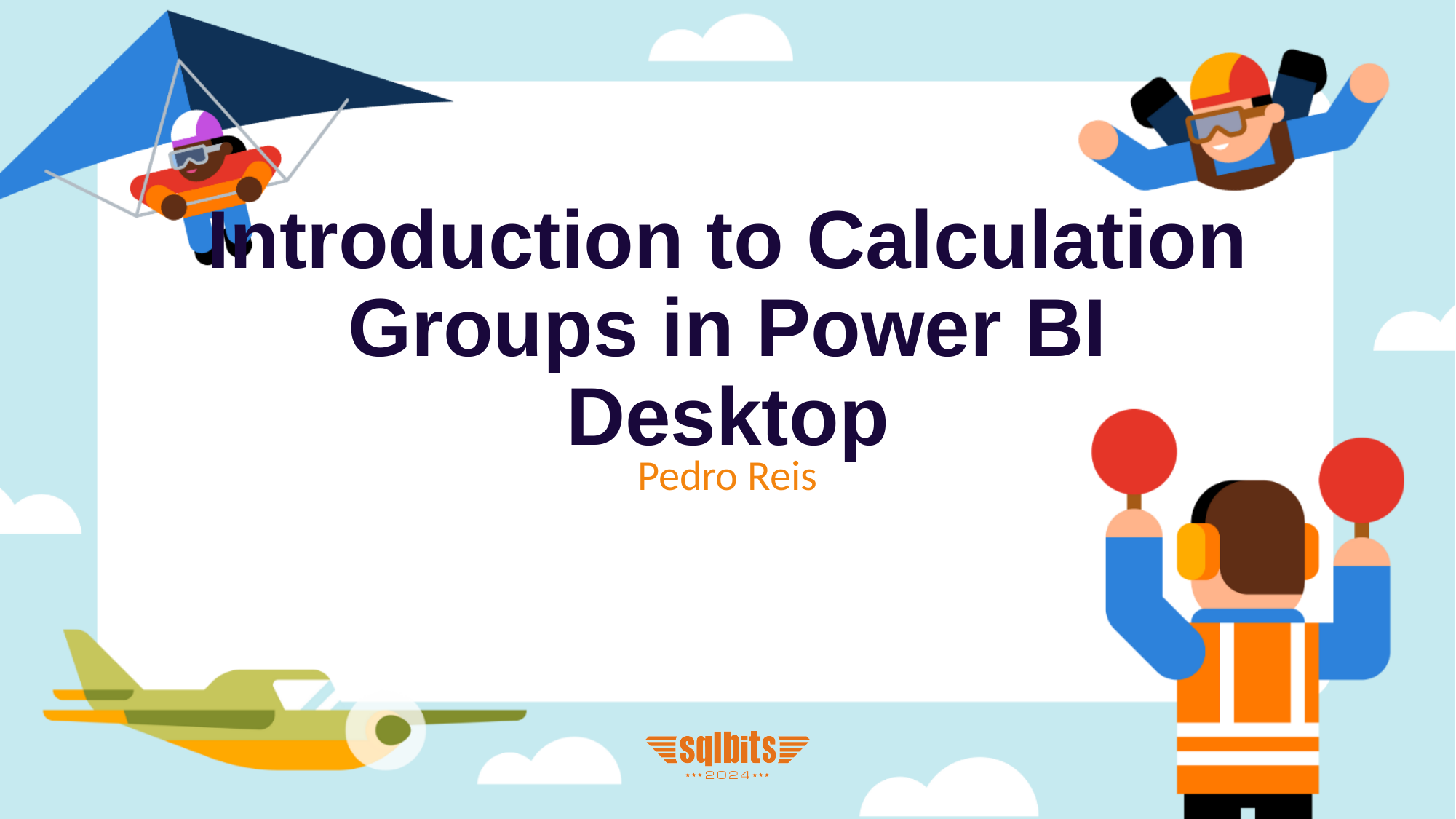

# Introduction to Calculation Groups in Power BI Desktop
Pedro Reis